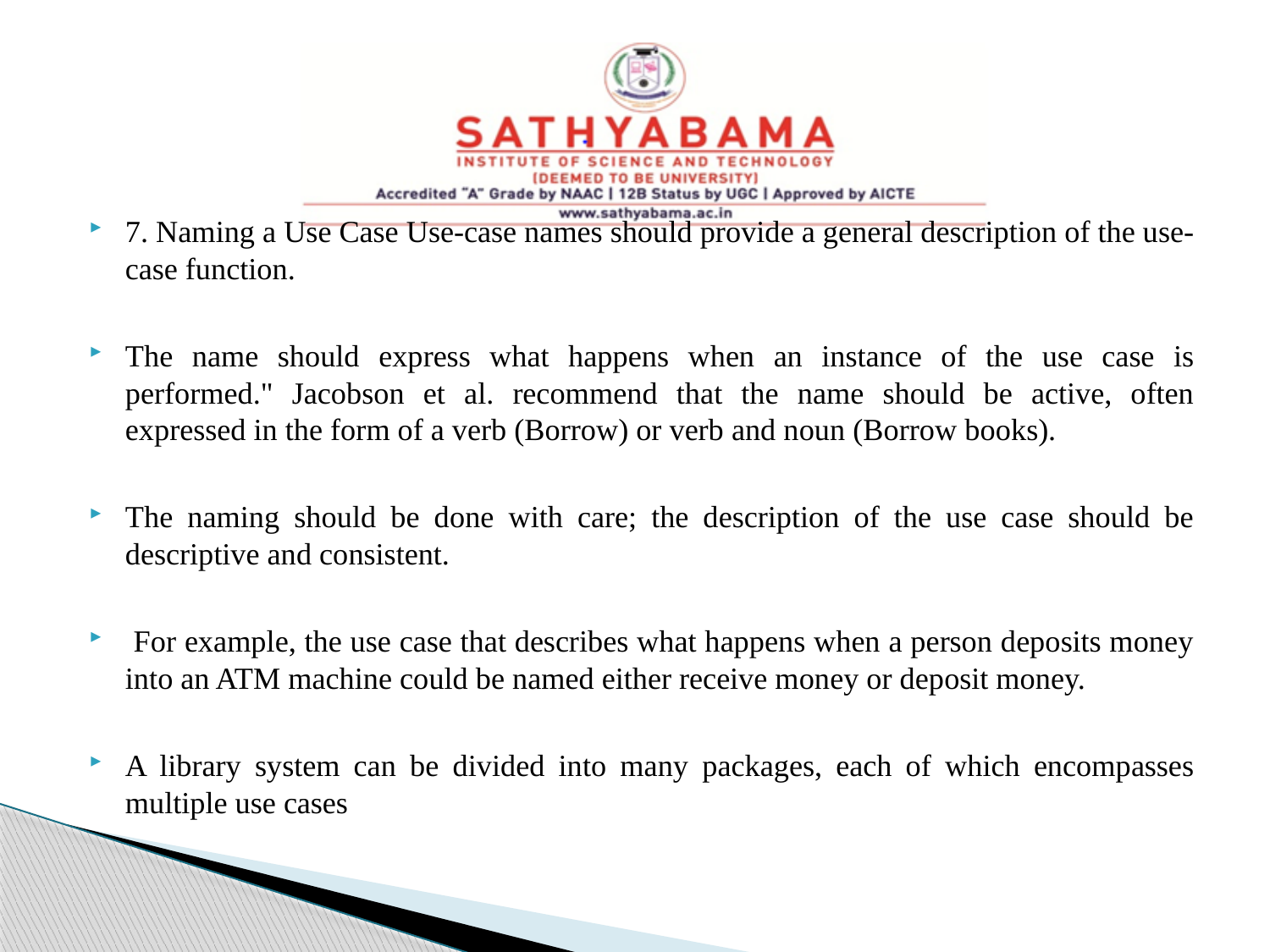

7. Naming a Use Case Use-case names should provide a general description of the use-case function.

The name should express what happens when an instance of the use case is performed." Jacobson et al. recommend that the name should be active, often expressed in the form of a verb (Borrow) or verb and noun (Borrow books).

The naming should be done with care; the description of the use case should be descriptive and consistent.

 For example, the use case that describes what happens when a person deposits money into an ATM machine could be named either receive money or deposit money.

A library system can be divided into many packages, each of which encompasses multiple use cases